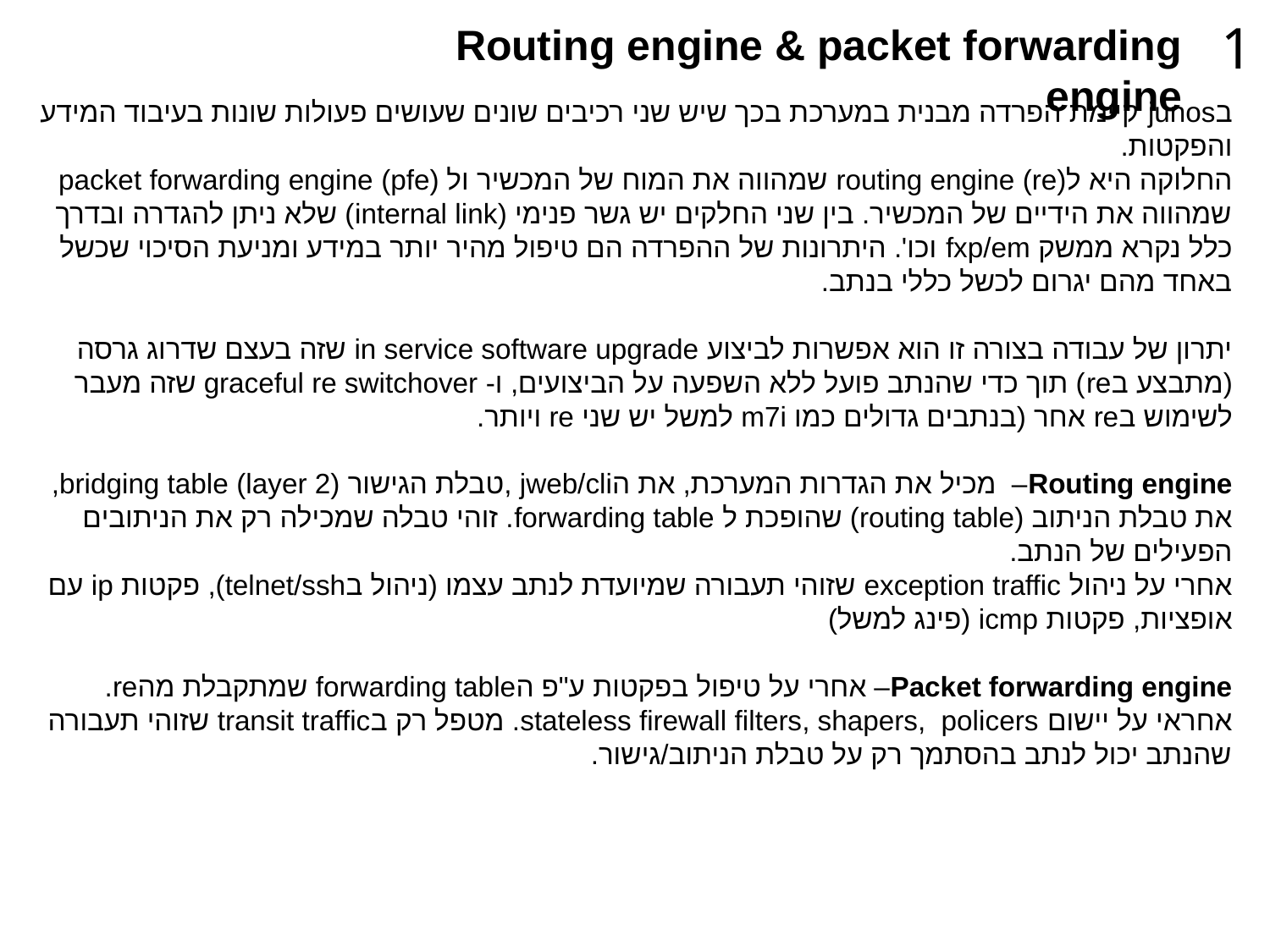

1
Routing engine & packet forwarding engine
בjunos קיימת הפרדה מבנית במערכת בכך שיש שני רכיבים שונים שעושים פעולות שונות בעיבוד המידע והפקטות.
החלוקה היא לrouting engine (re) שמהווה את המוח של המכשיר ול packet forwarding engine (pfe) שמהווה את הידיים של המכשיר. בין שני החלקים יש גשר פנימי (internal link) שלא ניתן להגדרה ובדרך כלל נקרא ממשק fxp/em וכו'. היתרונות של ההפרדה הם טיפול מהיר יותר במידע ומניעת הסיכוי שכשל באחד מהם יגרום לכשל כללי בנתב.

יתרון של עבודה בצורה זו הוא אפשרות לביצוע in service software upgrade שזה בעצם שדרוג גרסה (מתבצע בre) תוך כדי שהנתב פועל ללא השפעה על הביצועים, ו- graceful re switchover שזה מעבר לשימוש בre אחר (בנתבים גדולים כמו m7i למשל יש שני re ויותר.

Routing engine–  מכיל את הגדרות המערכת, את הjweb/cli ,טבלת הגישור (layer 2) bridging table, את טבלת הניתוב (routing table) שהופכת ל forwarding table. זוהי טבלה שמכילה רק את הניתובים הפעילים של הנתב.
אחרי על ניהול exception traffic שזוהי תעבורה שמיועדת לנתב עצמו (ניהול בtelnet/ssh), פקטות ip עם אופציות, פקטות icmp (פינג למשל)

Packet forwarding engine– אחרי על טיפול בפקטות ע"פ הforwarding table שמתקבלת מהre. אחראי על יישום stateless firewall filters, shapers,  policers. מטפל רק בtransit traffic שזוהי תעבורה  שהנתב יכול לנתב בהסתמך רק על טבלת הניתוב/גישור.